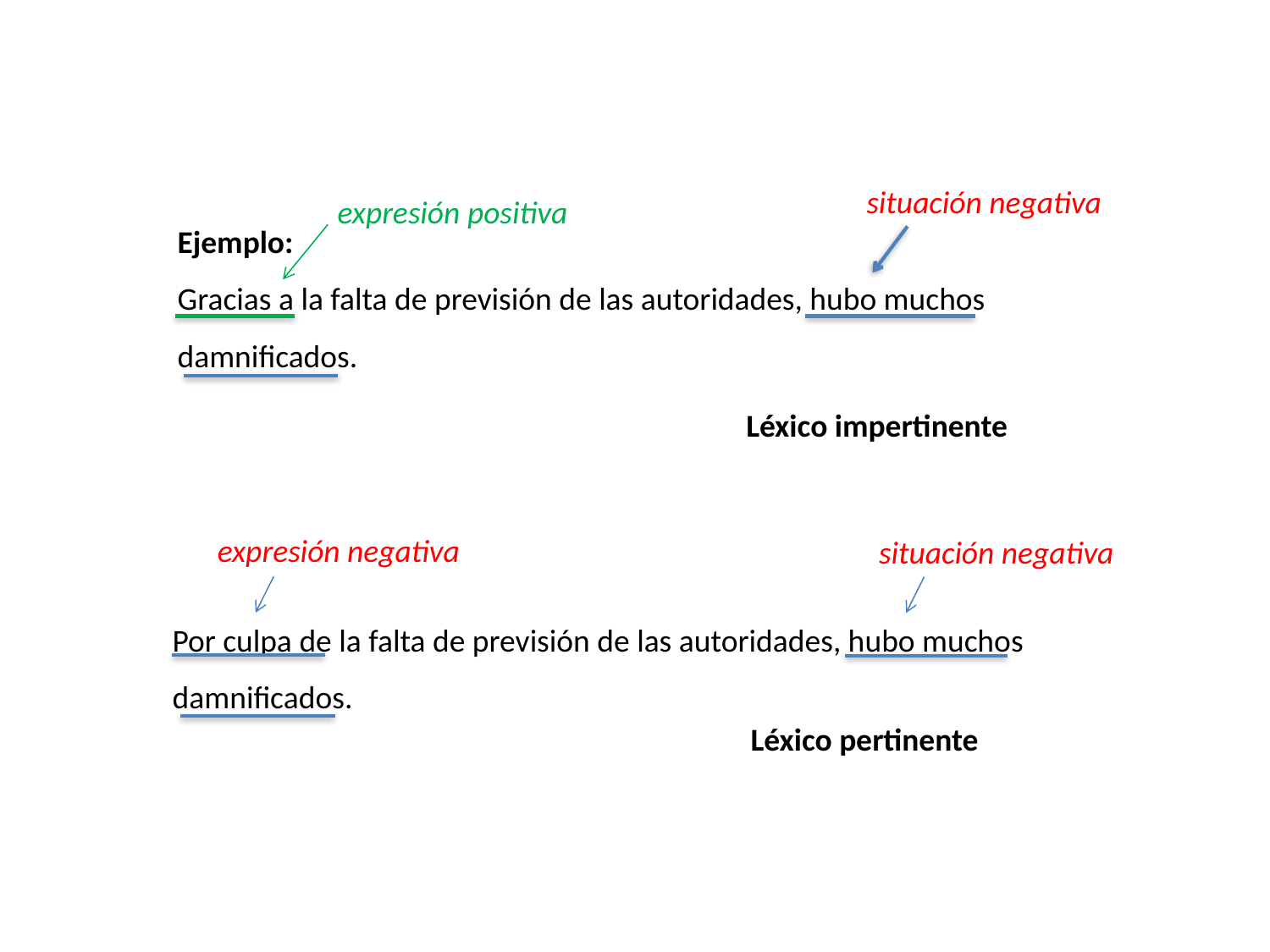

situación negativa
expresión positiva
Ejemplo:
Gracias a la falta de previsión de las autoridades, hubo muchos damnificados.
Léxico impertinente
expresión negativa
situación negativa
Por culpa de la falta de previsión de las autoridades, hubo muchos damnificados.
Léxico pertinente